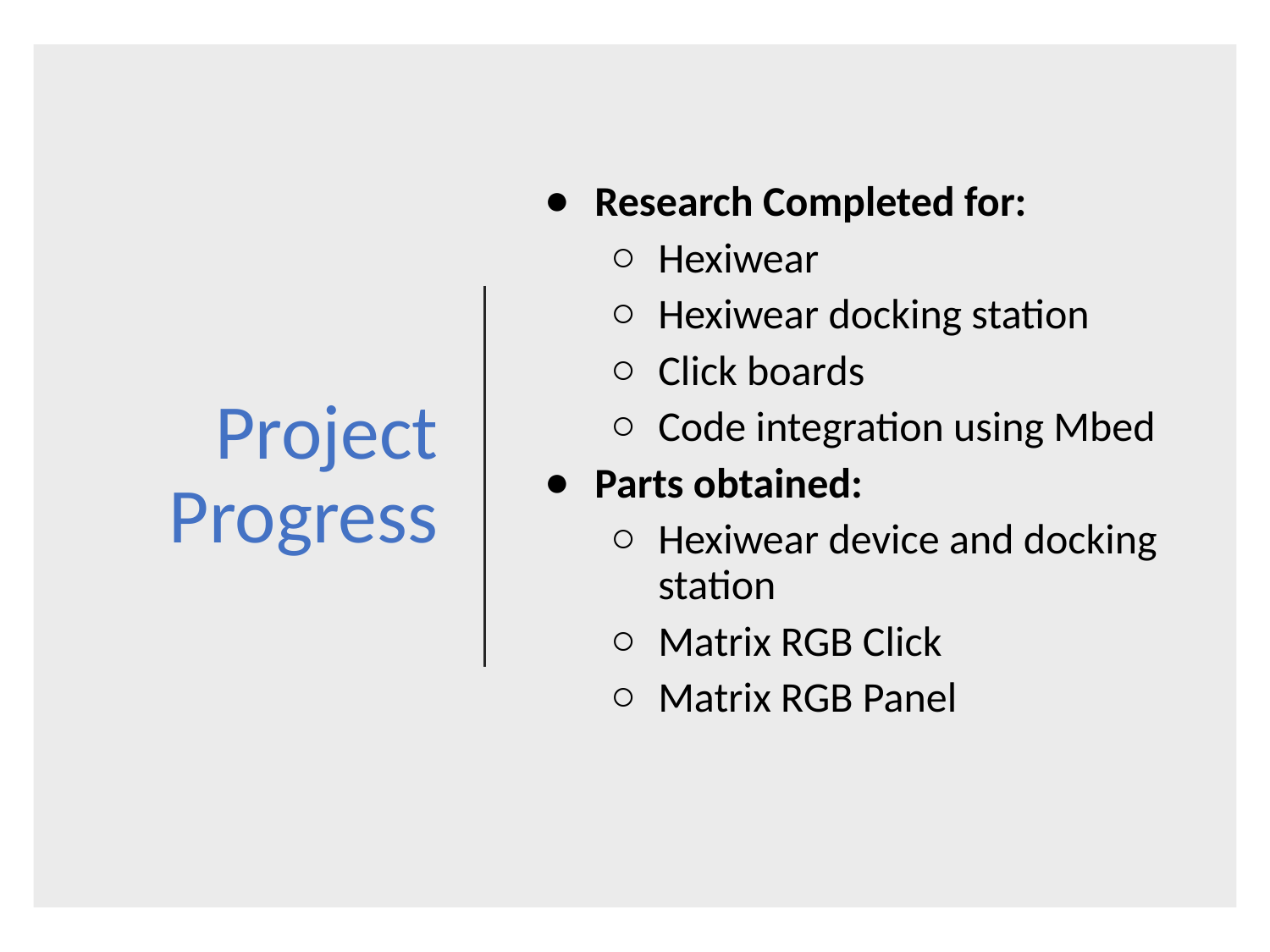

# Project Progress
Research Completed for:
Hexiwear
Hexiwear docking station
Click boards
Code integration using Mbed
Parts obtained:
Hexiwear device and docking station
Matrix RGB Click
Matrix RGB Panel